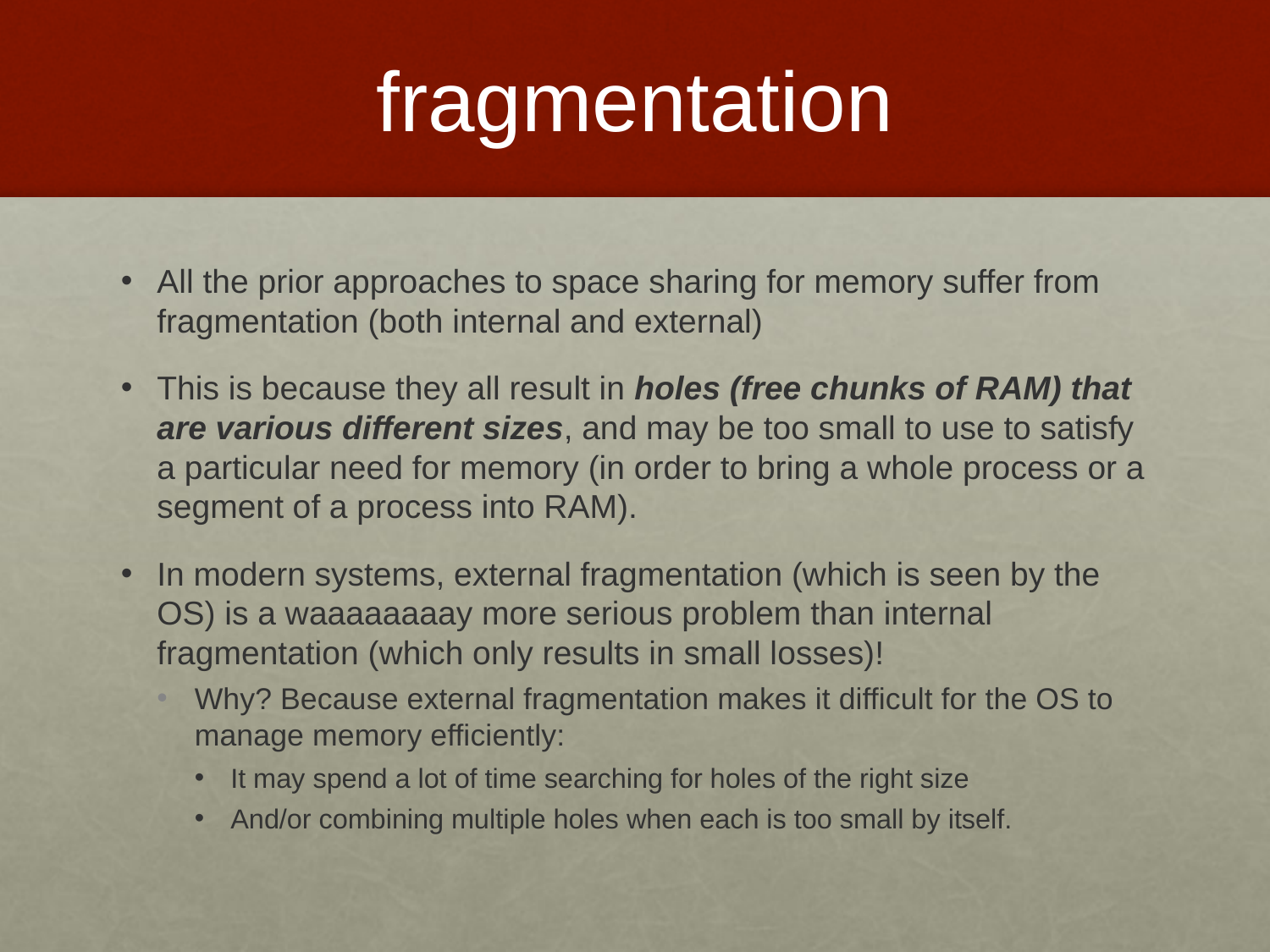

# fragmentation
All the prior approaches to space sharing for memory suffer from fragmentation (both internal and external)
This is because they all result in holes (free chunks of RAM) that are various different sizes, and may be too small to use to satisfy a particular need for memory (in order to bring a whole process or a segment of a process into RAM).
In modern systems, external fragmentation (which is seen by the OS) is a waaaaaaaay more serious problem than internal fragmentation (which only results in small losses)!
Why? Because external fragmentation makes it difficult for the OS to manage memory efficiently:
It may spend a lot of time searching for holes of the right size
And/or combining multiple holes when each is too small by itself.